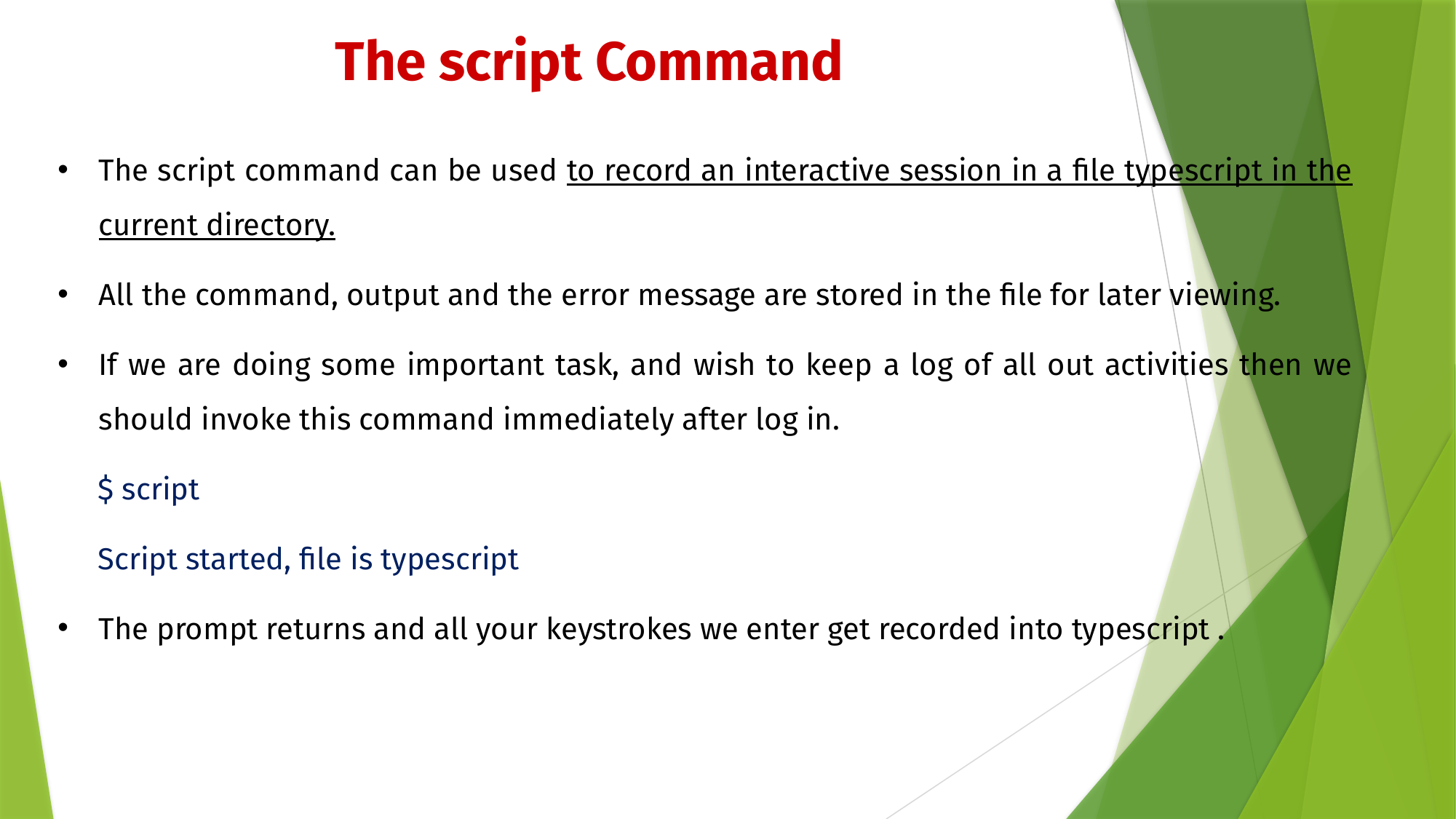

The script Command
The script command can be used to record an interactive session in a file typescript in the current directory.
All the command, output and the error message are stored in the file for later viewing.
If we are doing some important task, and wish to keep a log of all out activities then we should invoke this command immediately after log in.
     $ script
     Script started, file is typescript
The prompt returns and all your keystrokes we enter get recorded into typescript .